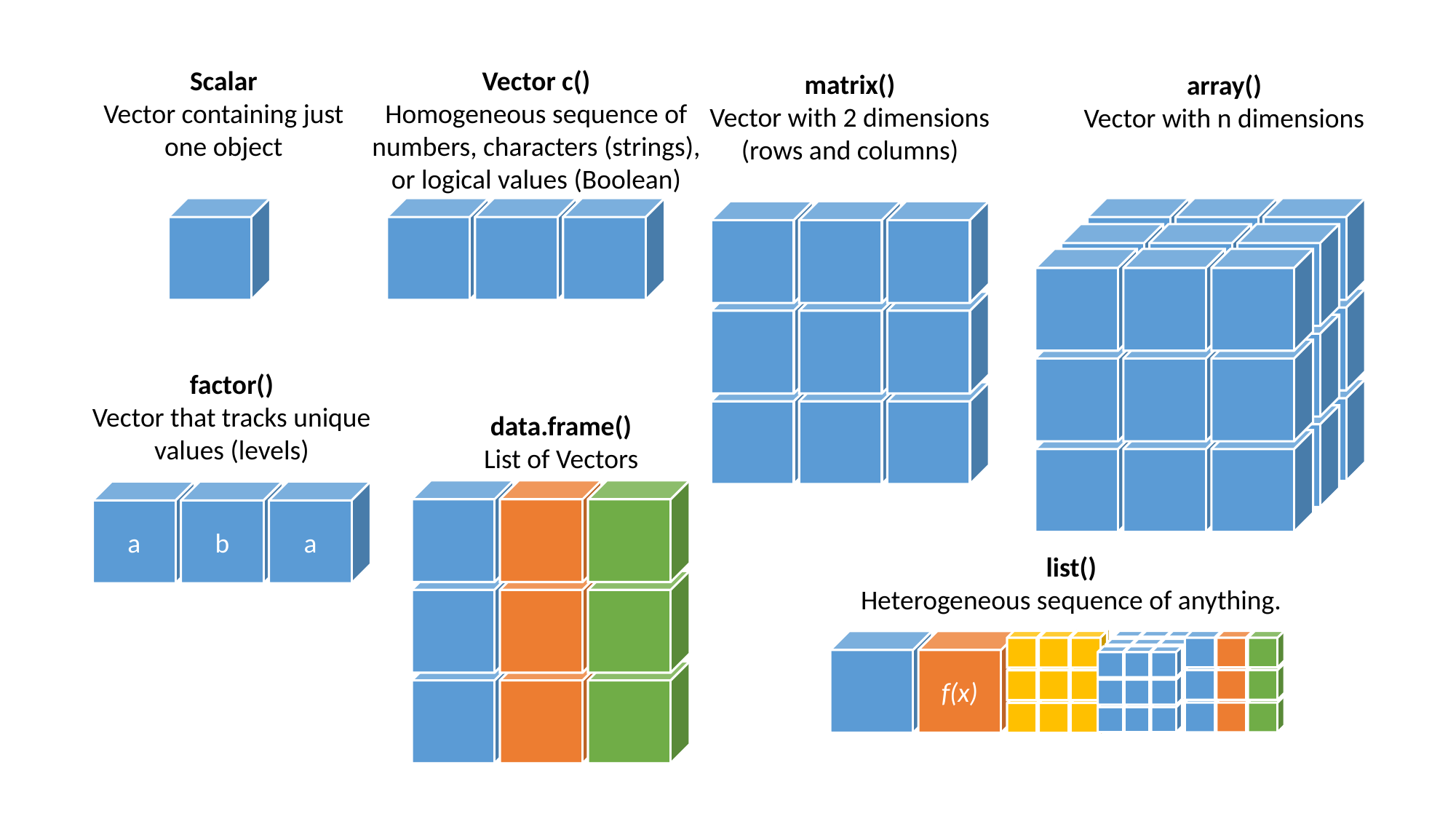

Scalar
Vector containing just
one object
Vector c()
Homogeneous sequence of
numbers, characters (strings),
or logical values (Boolean)
matrix()
Vector with 2 dimensions
(rows and columns)
array()
Vector with n dimensions

factor()
Vector that tracks unique
values (levels)
data.frame()
List of Vectors

a
b
a
list()
Heterogeneous sequence of anything.

f(x)